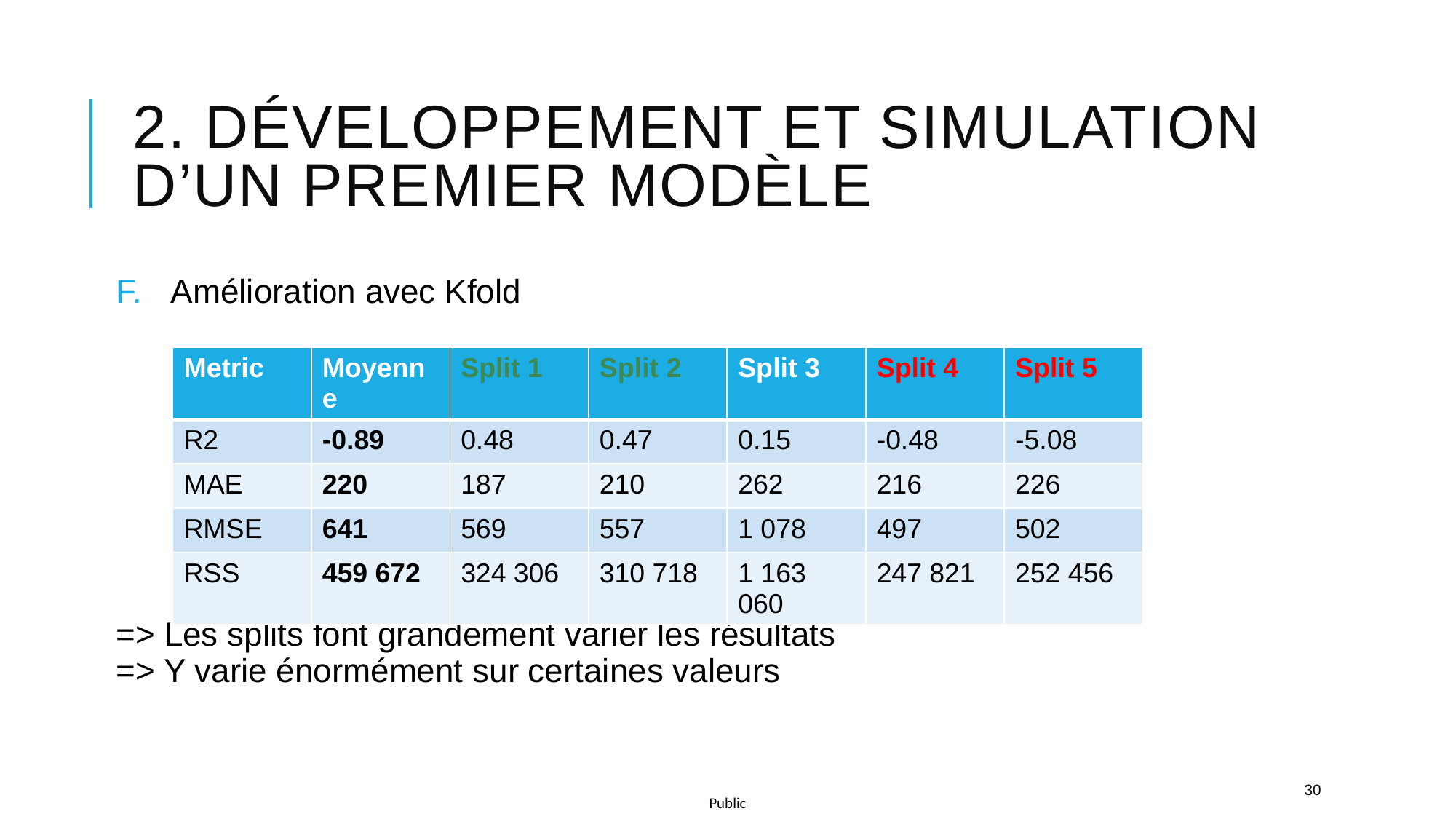

# 2. Développement et simulation d’un premier modèle
Amélioration avec Kfold

=> Les splits font grandement varier les résultats
=> Y varie énormément sur certaines valeurs

| Metric | Moyenne | Split 1 | Split 2 | Split 3 | Split 4 | Split 5 |
| --- | --- | --- | --- | --- | --- | --- |
| R2 | -0.89 | 0.48 | 0.47 | 0.15 | -0.48 | -5.08 |
| MAE | 220 | 187 | 210 | 262 | 216 | 226 |
| RMSE | 641 | 569 | 557 | 1 078 | 497 | 502 |
| RSS | 459 672 | 324 306 | 310 718 | 1 163 060 | 247 821 | 252 456 |
30